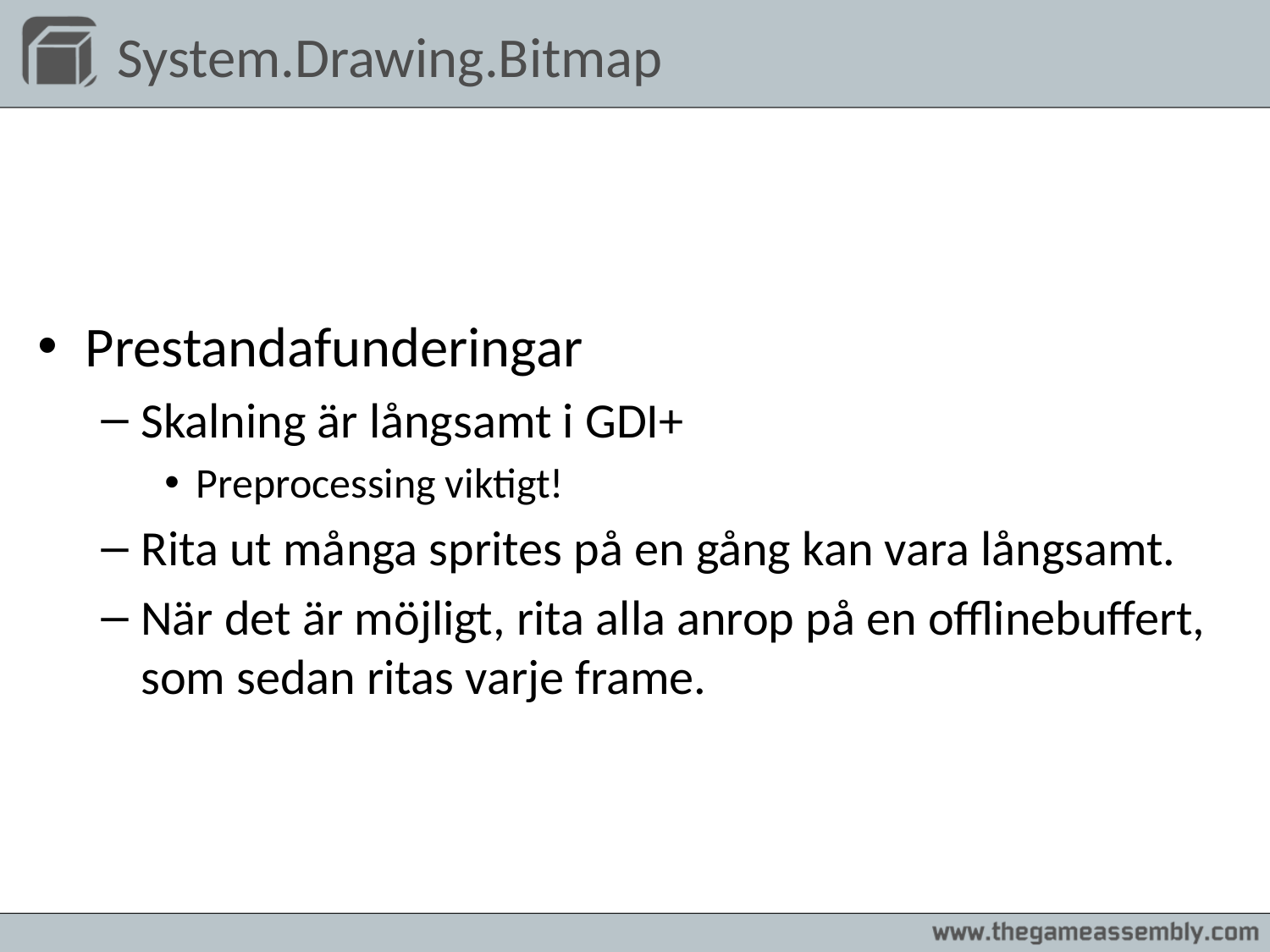

# System.Drawing.Bitmap
Prestandafunderingar
Skalning är långsamt i GDI+
Preprocessing viktigt!
Rita ut många sprites på en gång kan vara långsamt.
När det är möjligt, rita alla anrop på en offlinebuffert, som sedan ritas varje frame.